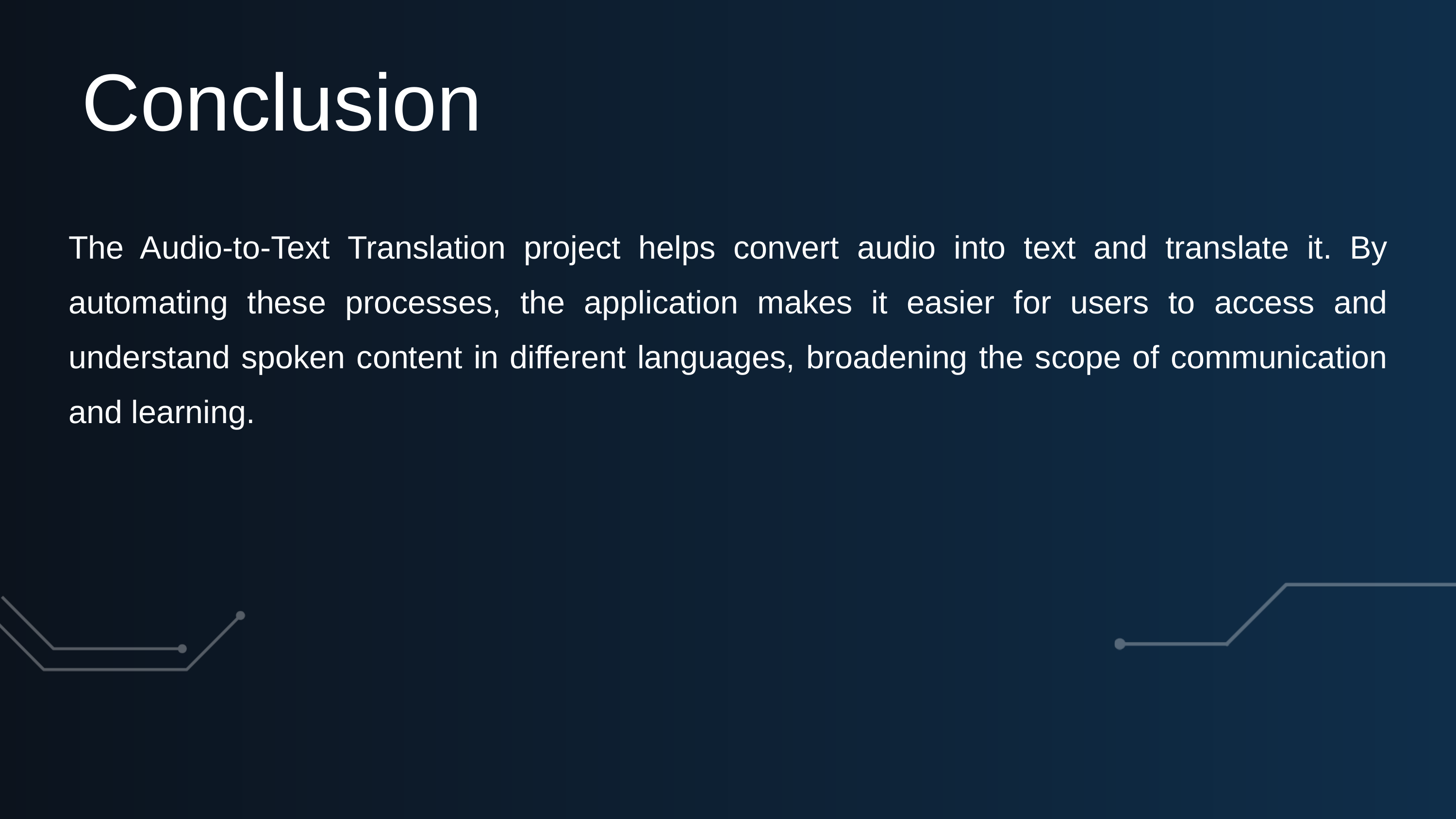

Conclusion

The Audio-to-Text Translation project helps convert audio into text and translate it. By automating these processes, the application makes it easier for users to access and understand spoken content in different languages, broadening the scope of communication and learning.